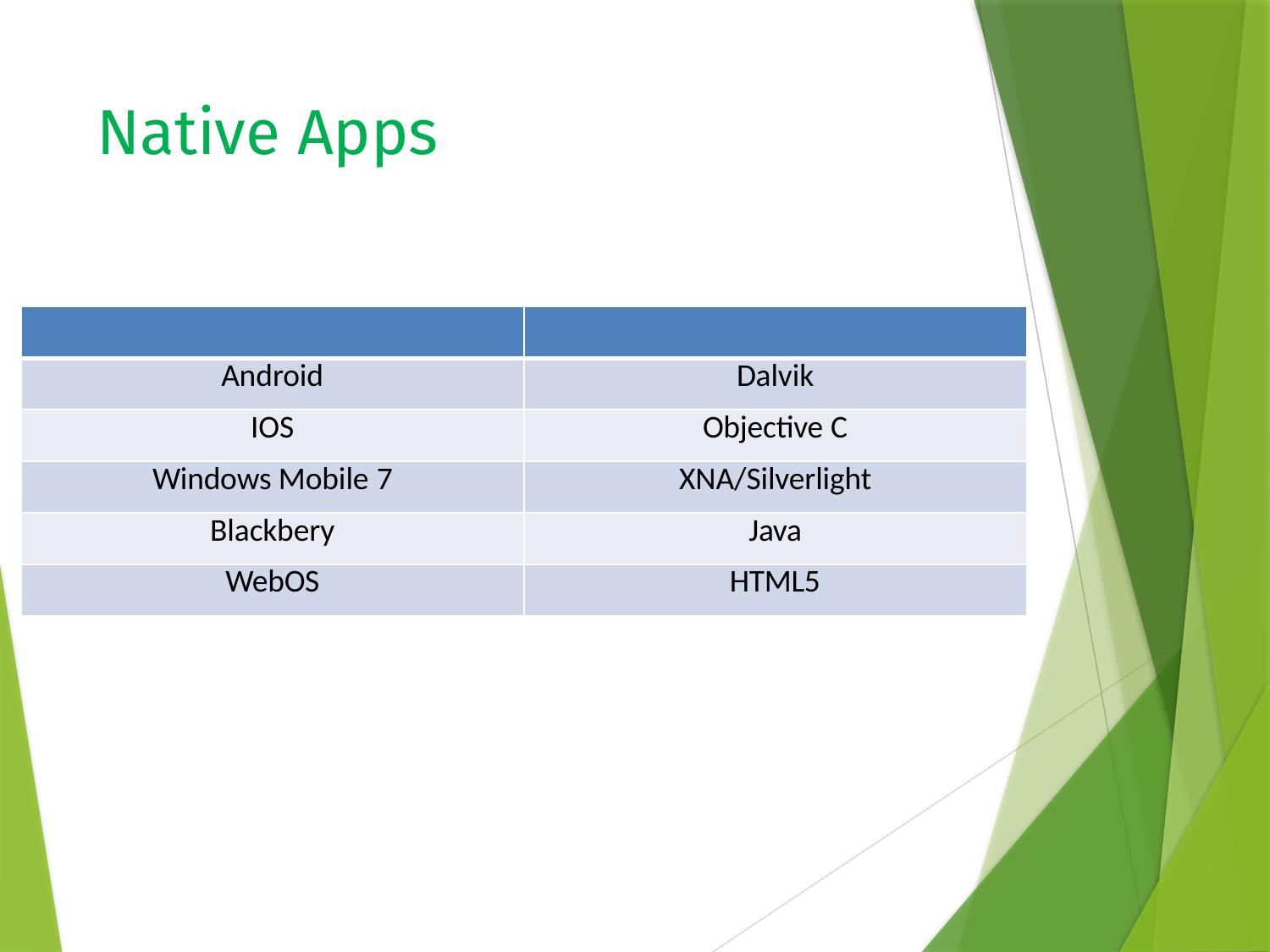

# Native Apps
|  |  |
| --- | --- |
| Android | Dalvik |
| IOS | Objective C |
| Windows Mobile 7 | XNA/Silverlight |
| Blackbery | Java |
| WebOS | HTML5 |